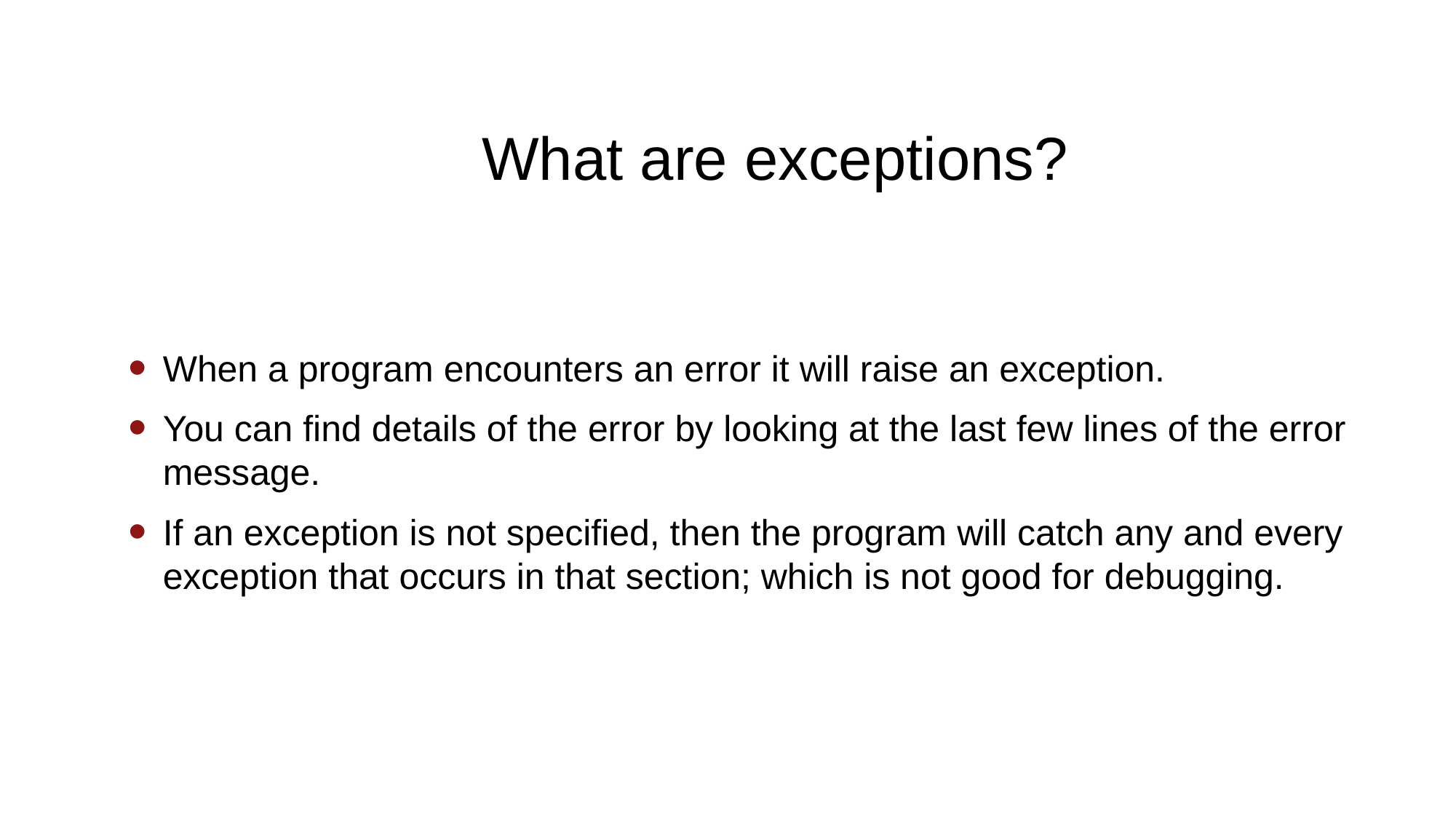

# What are exceptions?
When a program encounters an error it will raise an exception.
You can find details of the error by looking at the last few lines of the error message.
If an exception is not specified, then the program will catch any and every exception that occurs in that section; which is not good for debugging.